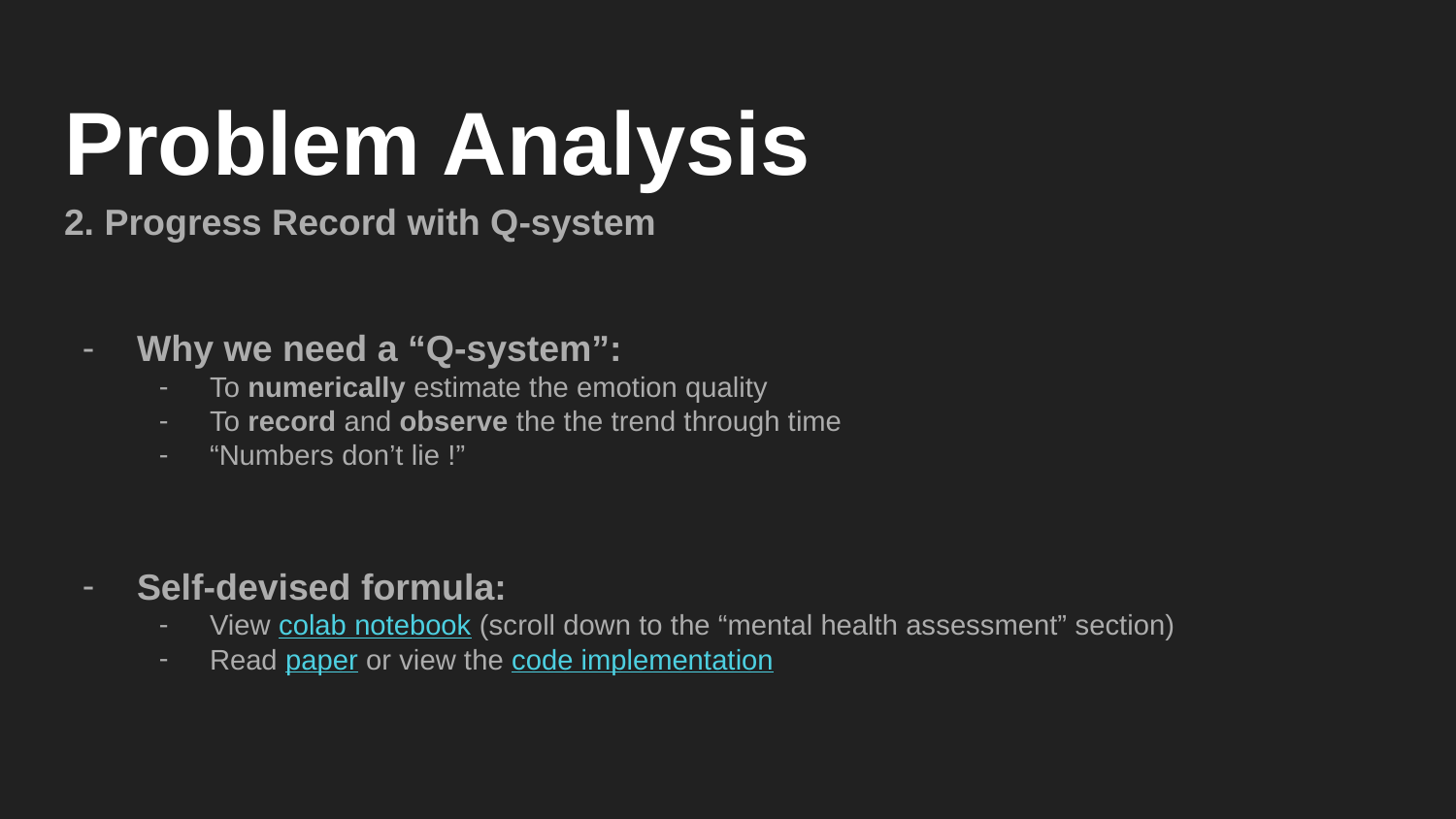

# Problem Analysis
2. Progress Record with Q-system
Why we need a “Q-system”:
To numerically estimate the emotion quality
To record and observe the the trend through time
“Numbers don’t lie !”

Self-devised formula:
View colab notebook (scroll down to the “mental health assessment” section)
Read paper or view the code implementation